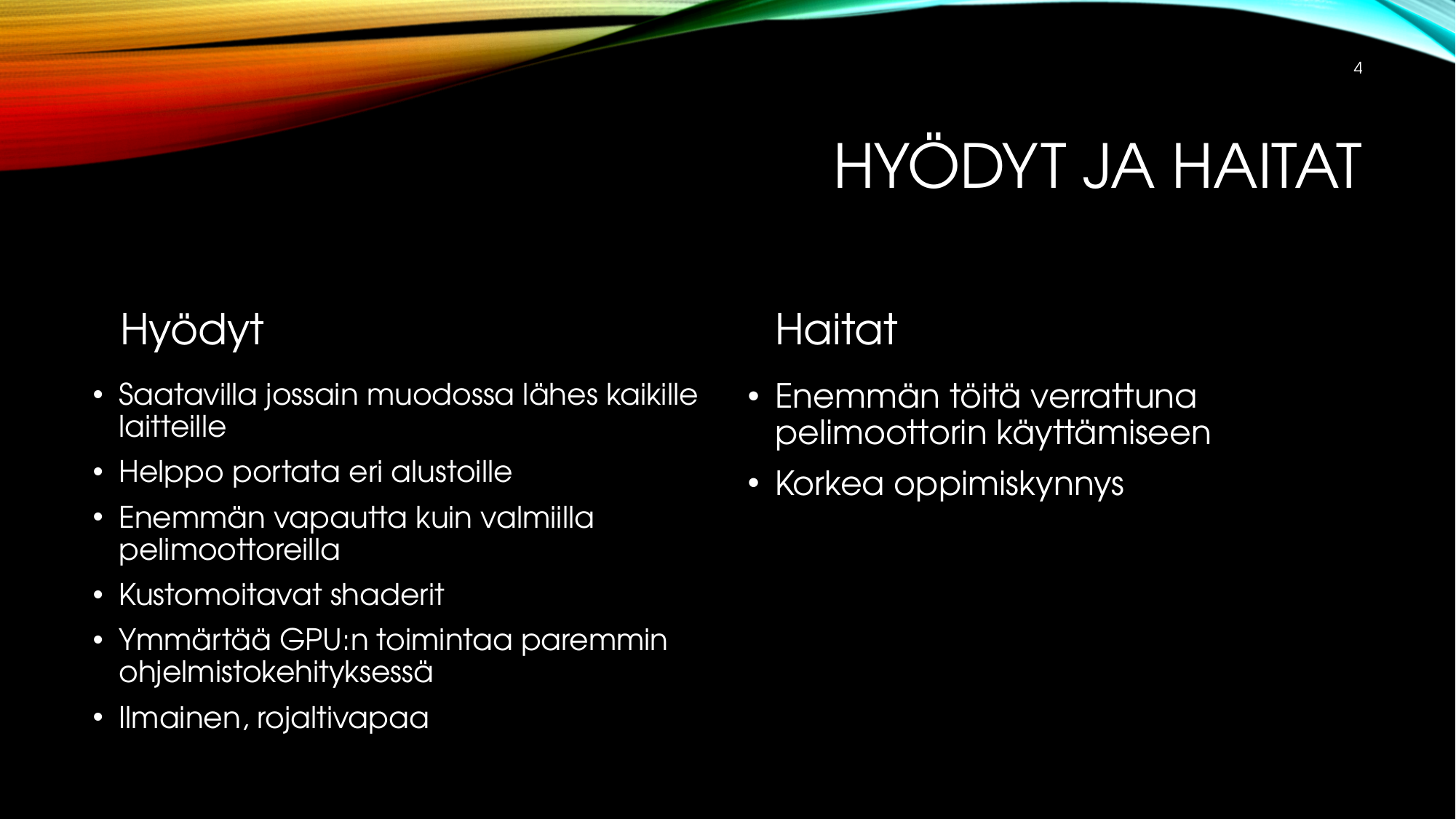

4
# Hyödyt ja haitat
Hyödyt
Haitat
Saatavilla jossain muodossa lähes kaikille laitteille
Helppo portata eri alustoille
Enemmän vapautta kuin valmiilla pelimoottoreilla
Kustomoitavat shaderit
Ymmärtää GPU:n toimintaa paremmin ohjelmistokehityksessä
Ilmainen, rojaltivapaa
Enemmän töitä verrattuna pelimoottorin käyttämiseen
Korkea oppimiskynnys